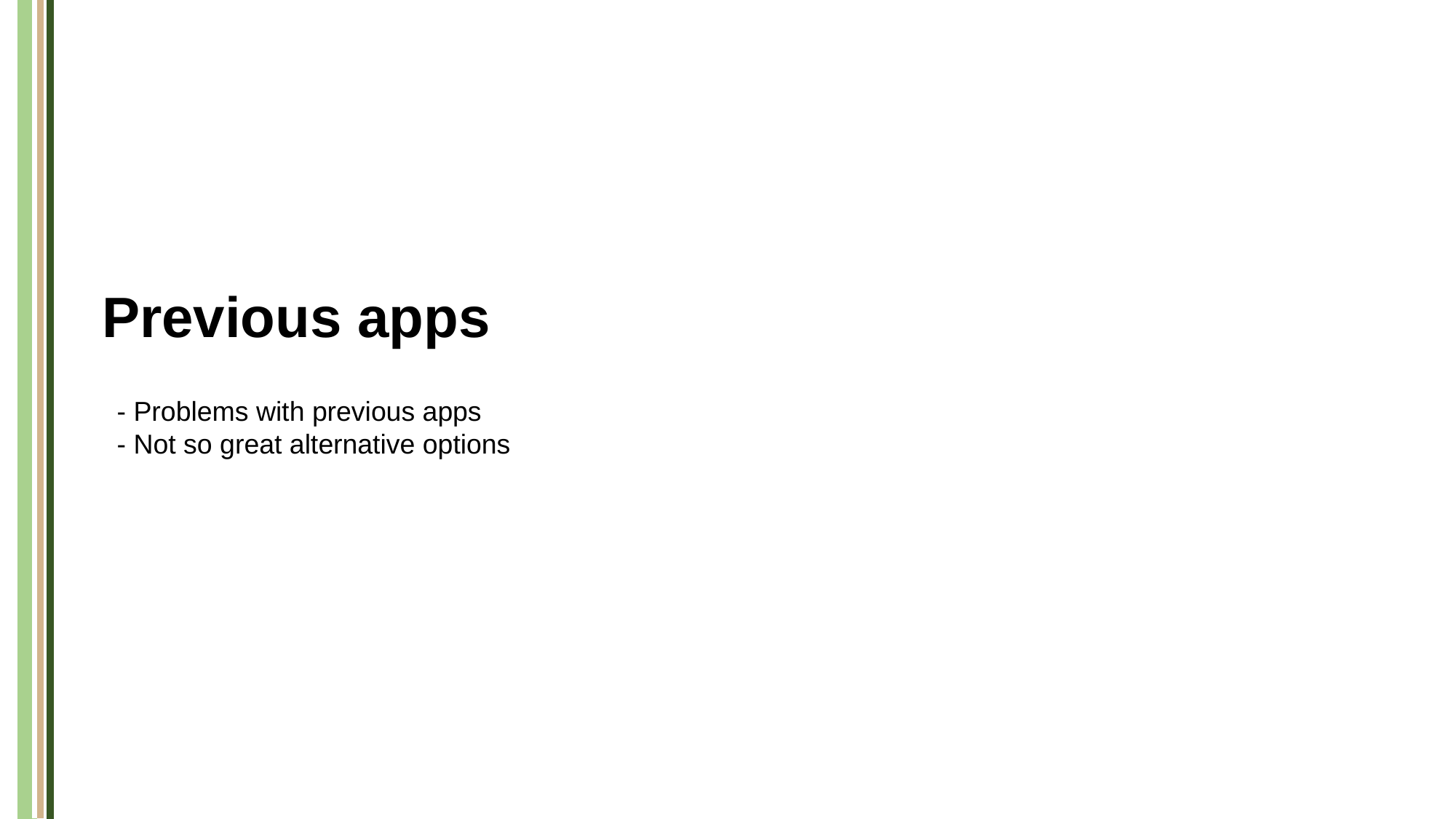

# Previous apps
- Problems with previous apps
- Not so great alternative options